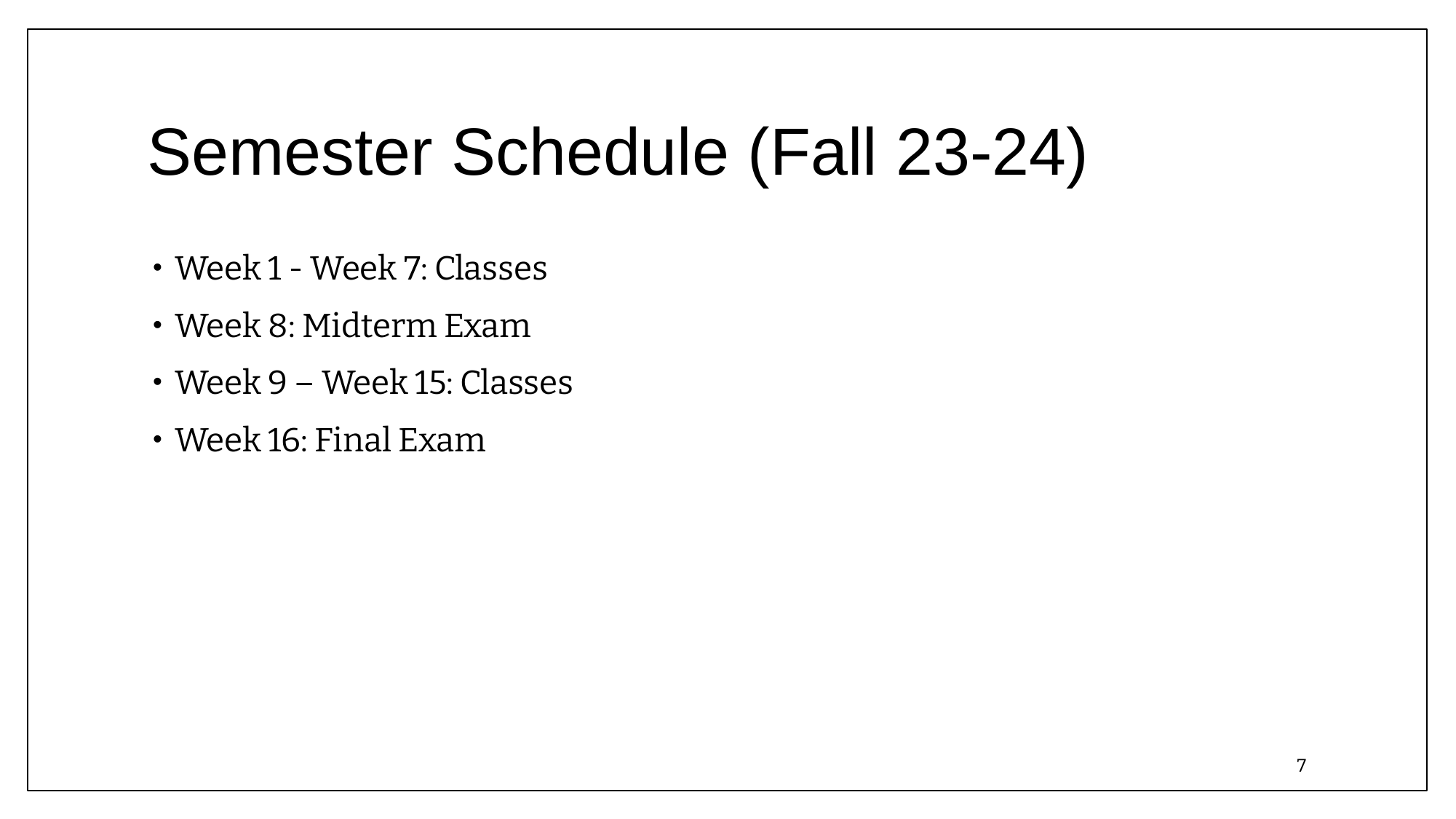

# Semester Schedule (Fall 23-24)
Week 1 - Week 7: Classes
Week 8: Midterm Exam
Week 9 – Week 15: Classes
Week 16: Final Exam
7